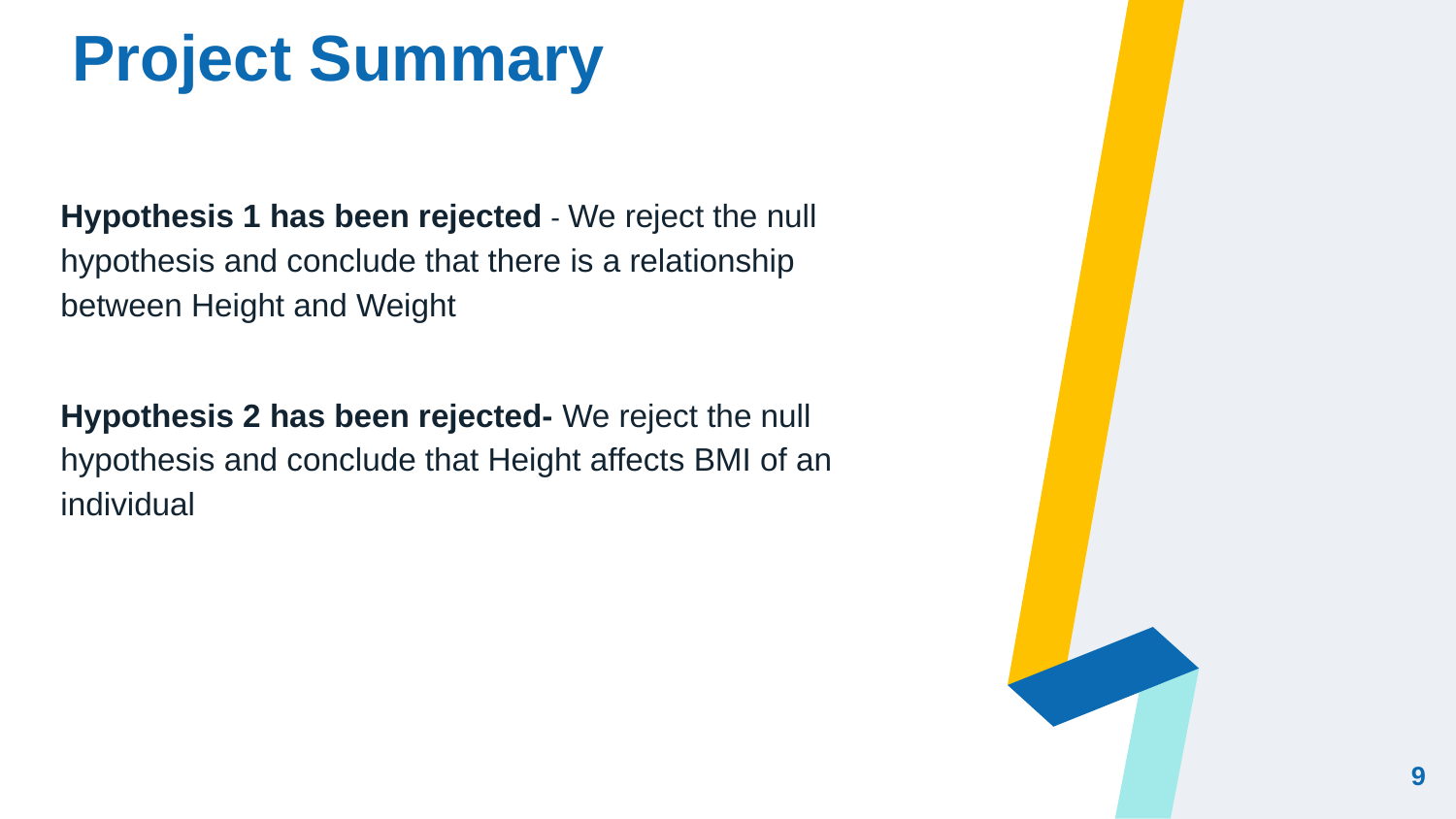

# Project Summary
Hypothesis 1 has been rejected - We reject the null hypothesis and conclude that there is a relationship between Height and Weight

Hypothesis 2 has been rejected- We reject the null hypothesis and conclude that Height affects BMI of an individual

9